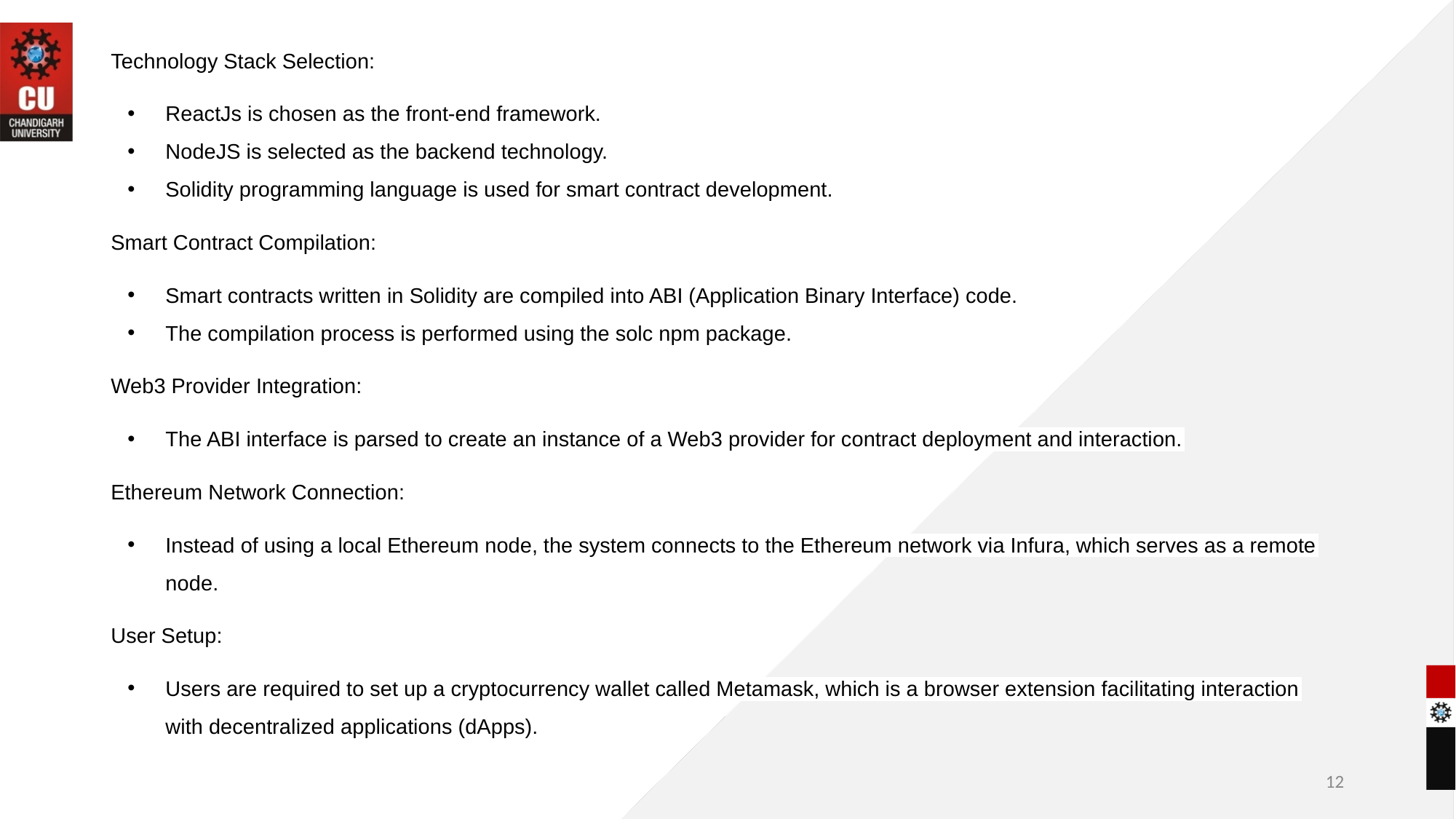

Technology Stack Selection:
ReactJs is chosen as the front-end framework.
NodeJS is selected as the backend technology.
Solidity programming language is used for smart contract development.
Smart Contract Compilation:
Smart contracts written in Solidity are compiled into ABI (Application Binary Interface) code.
The compilation process is performed using the solc npm package.
Web3 Provider Integration:
The ABI interface is parsed to create an instance of a Web3 provider for contract deployment and interaction.
Ethereum Network Connection:
Instead of using a local Ethereum node, the system connects to the Ethereum network via Infura, which serves as a remote node.
User Setup:
Users are required to set up a cryptocurrency wallet called Metamask, which is a browser extension facilitating interaction with decentralized applications (dApps).

12